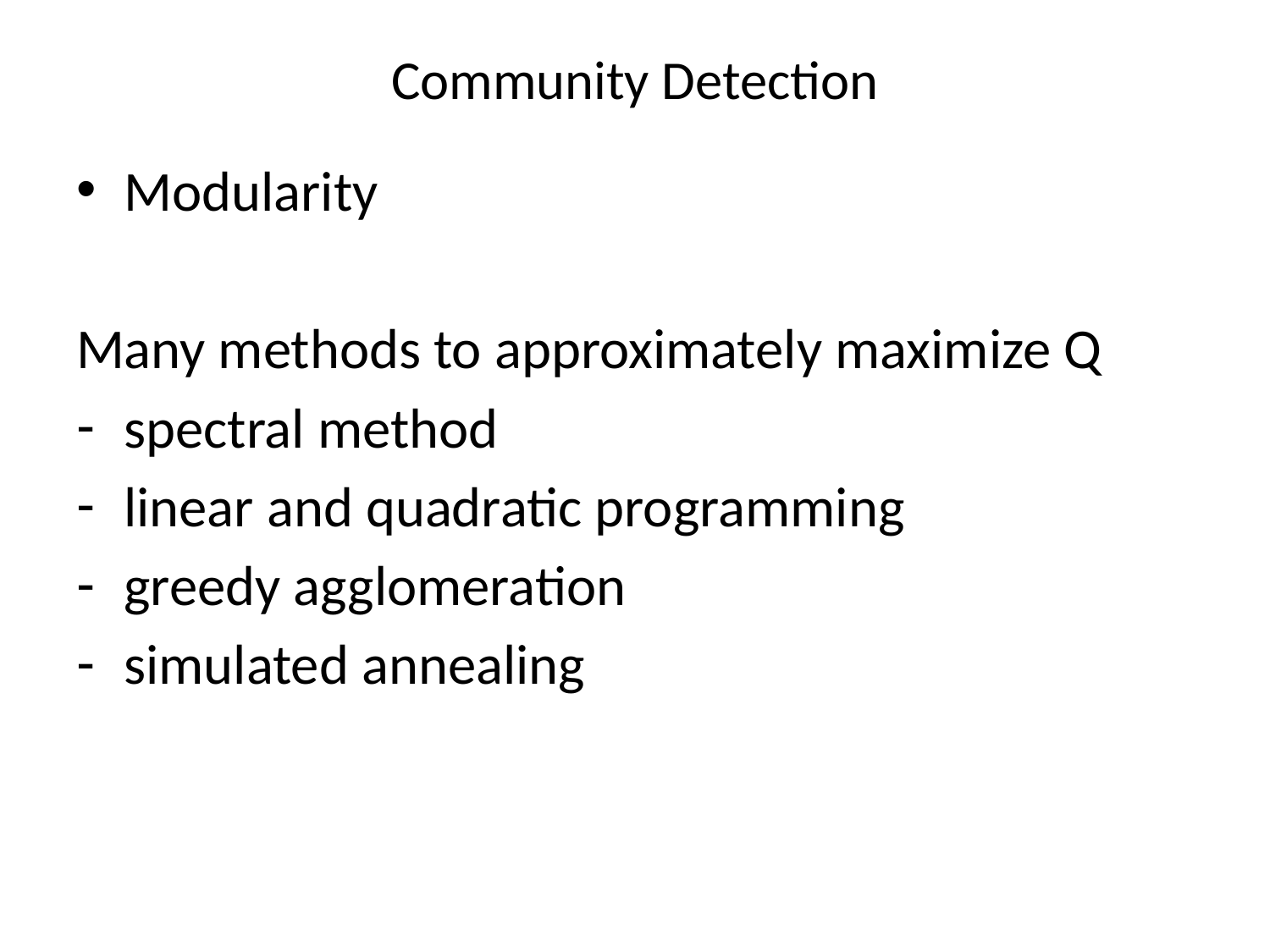

# Community Detection
Modularity

Many methods to approximately maximize Q
spectral method
linear and quadratic programming
greedy agglomeration
simulated annealing